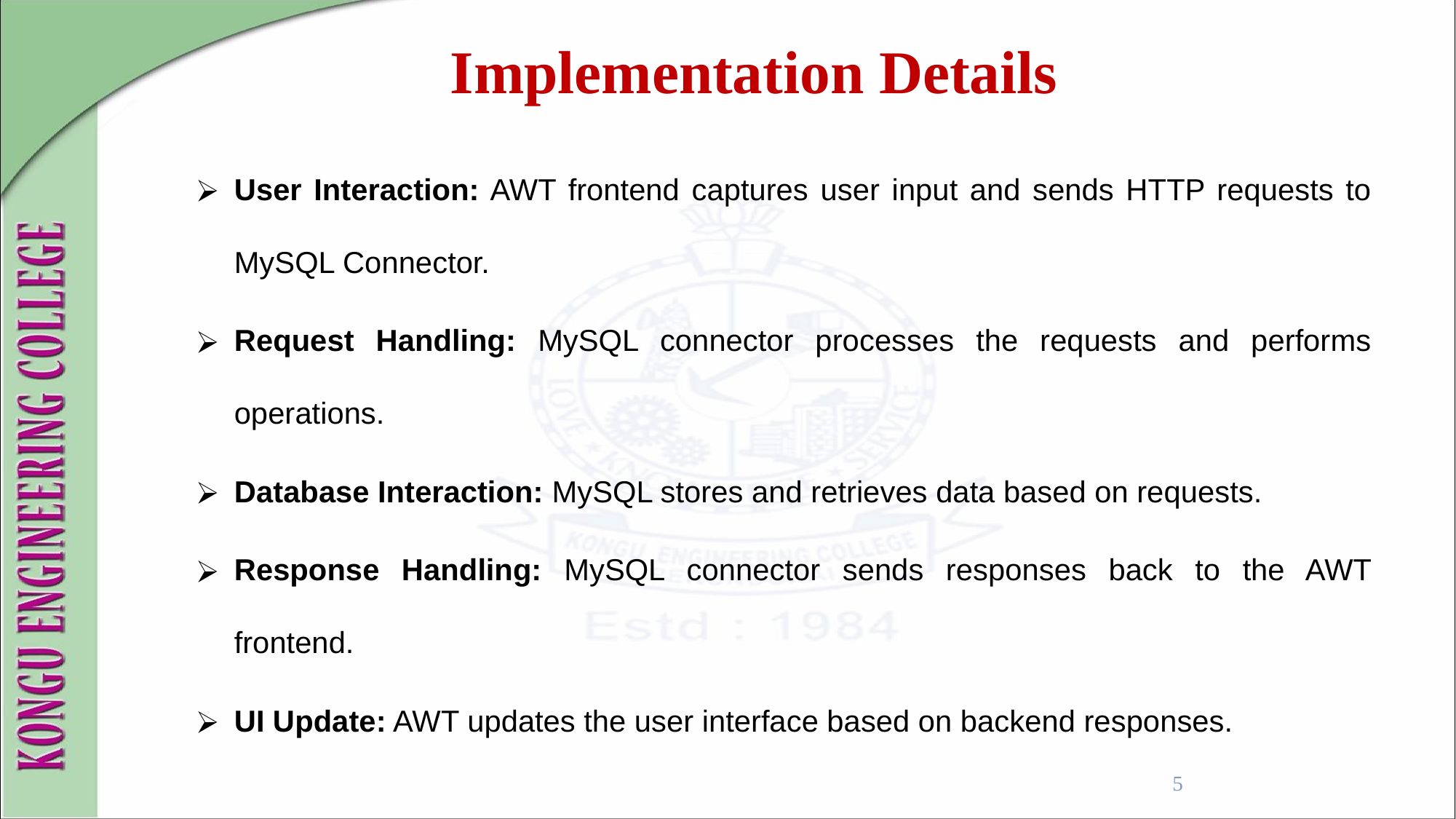

Implementation Details

User Interaction: AWT frontend captures user input and sends HTTP requests to MySQL Connector.
Request Handling: MySQL connector processes the requests and performs operations.
Database Interaction: MySQL stores and retrieves data based on requests.
Response Handling: MySQL connector sends responses back to the AWT frontend.
UI Update: AWT updates the user interface based on backend responses.

5